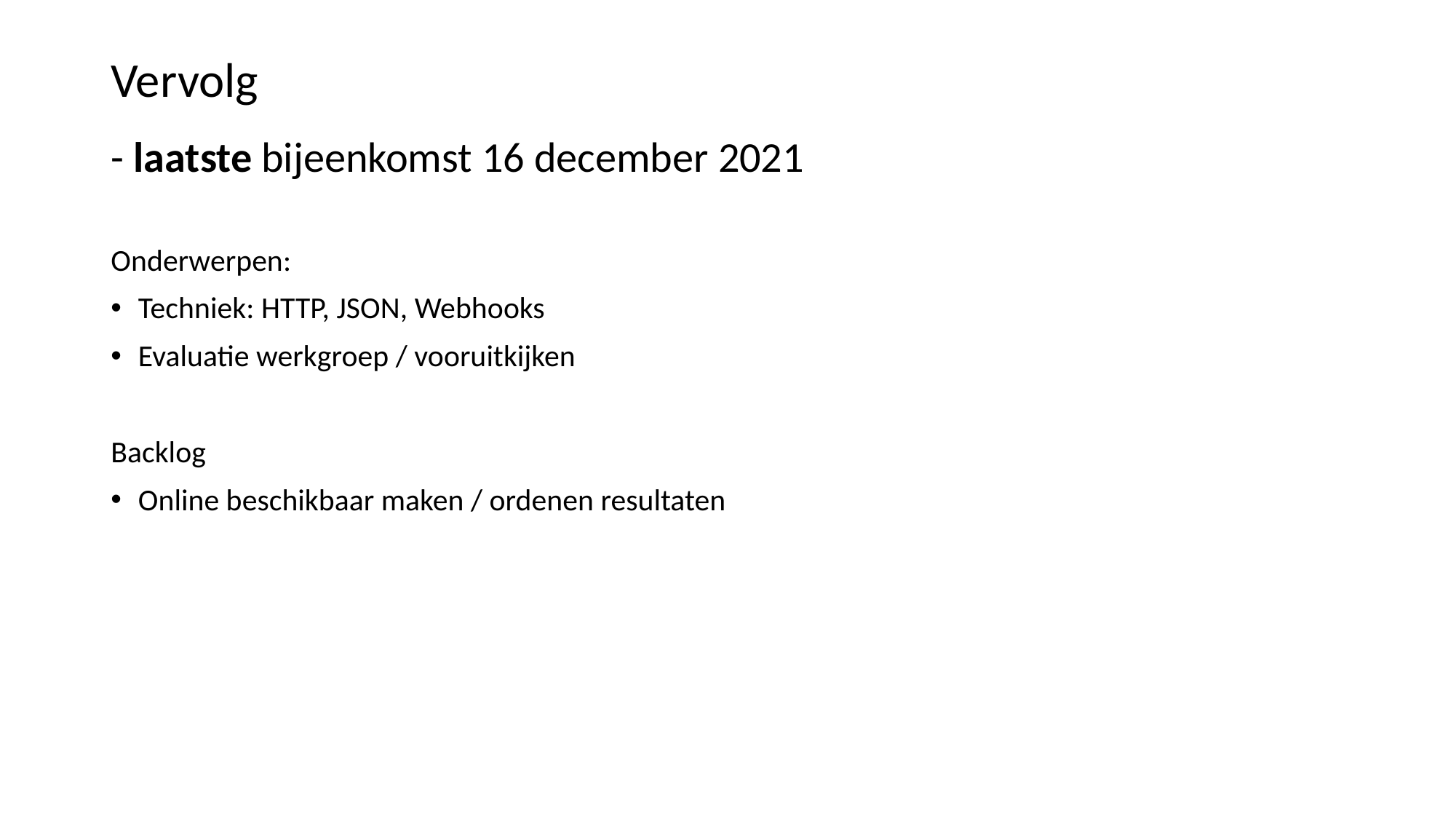

# Vervolg
- laatste bijeenkomst 16 december 2021

Onderwerpen:
Techniek: HTTP, JSON, Webhooks
Evaluatie werkgroep / vooruitkijken

Backlog
Online beschikbaar maken / ordenen resultaten